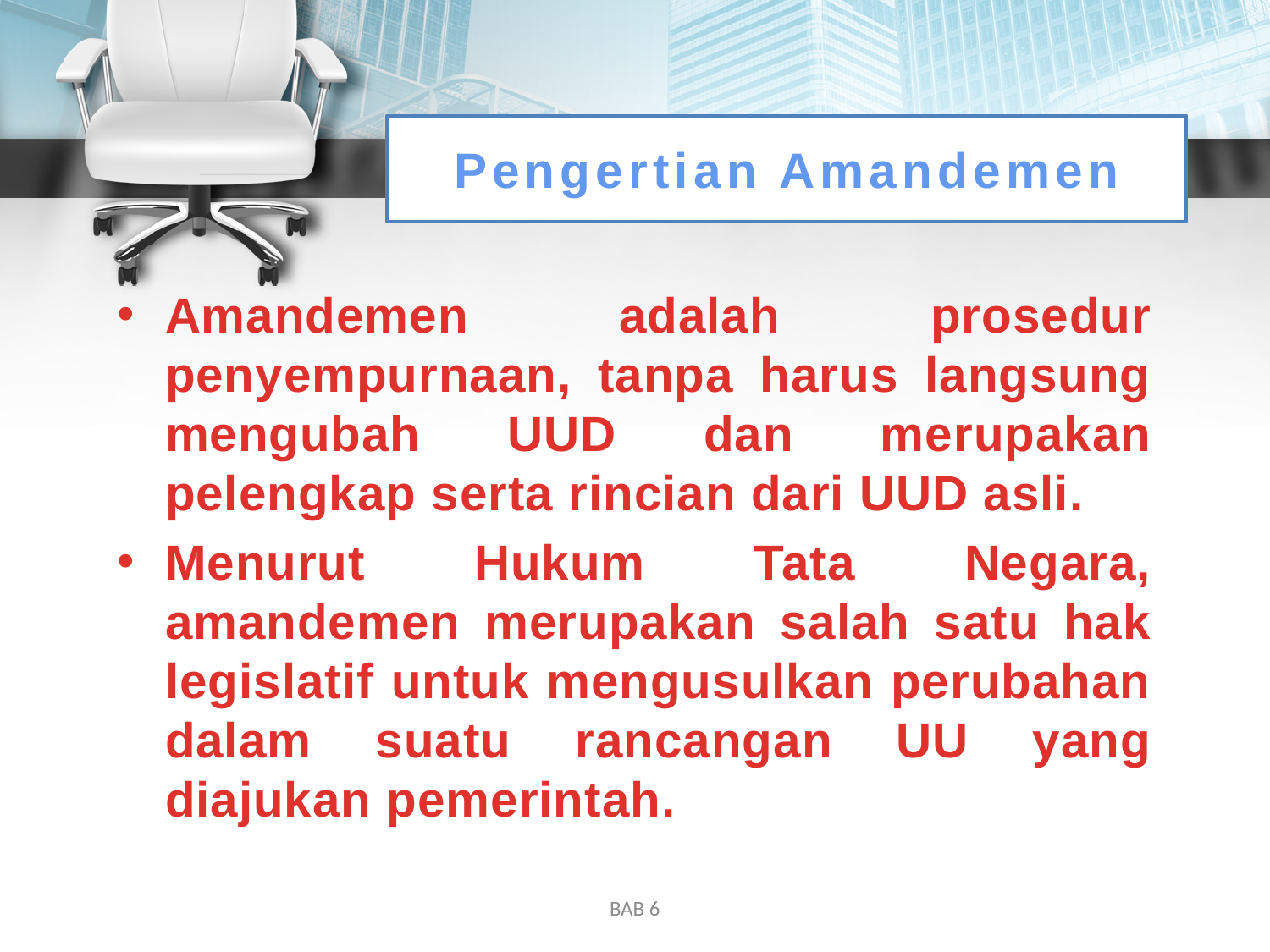

# Pengertian Amandemen
Amandemen adalah prosedur penyempurnaan, tanpa harus langsung mengubah UUD dan merupakan pelengkap serta rincian dari UUD asli.
Menurut Hukum Tata Negara, amandemen merupakan salah satu hak legislatif untuk mengusulkan perubahan dalam suatu rancangan UU yang diajukan pemerintah.

BAB 6